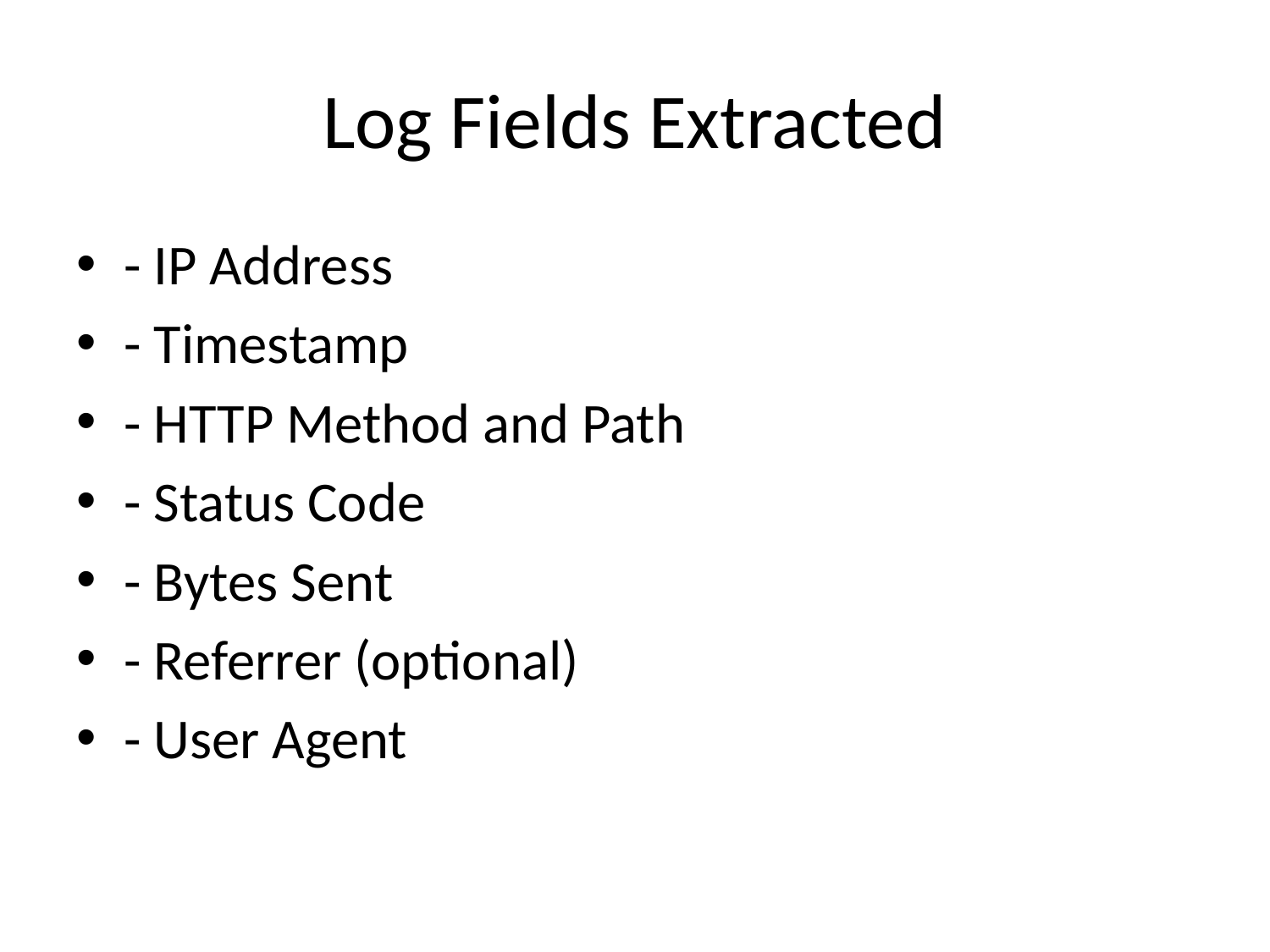

# Log Fields Extracted
- IP Address
- Timestamp
- HTTP Method and Path
- Status Code
- Bytes Sent
- Referrer (optional)
- User Agent